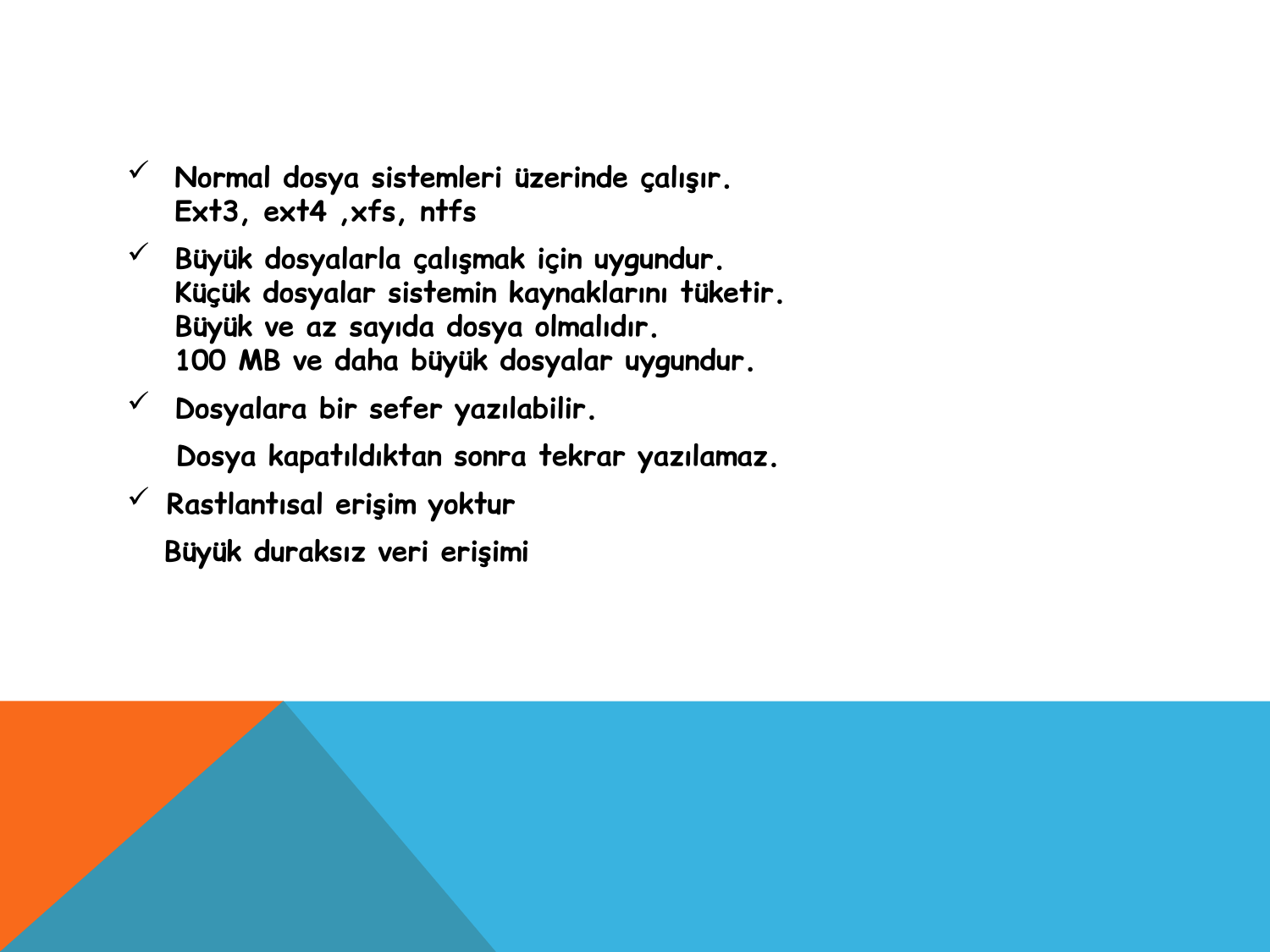

Normal dosya sistemleri üzerinde çalışır.
Ext3, ext4 ,xfs, ntfs
Büyük dosyalarla çalışmak için uygundur.
Küçük dosyalar sistemin kaynaklarını tüketir.
Büyük ve az sayıda dosya olmalıdır.
100 MB ve daha büyük dosyalar uygundur.
Dosyalara bir sefer yazılabilir.
    Dosya kapatıldıktan sonra tekrar yazılamaz.
Rastlantısal erişim yoktur
   Büyük duraksız veri erişimi